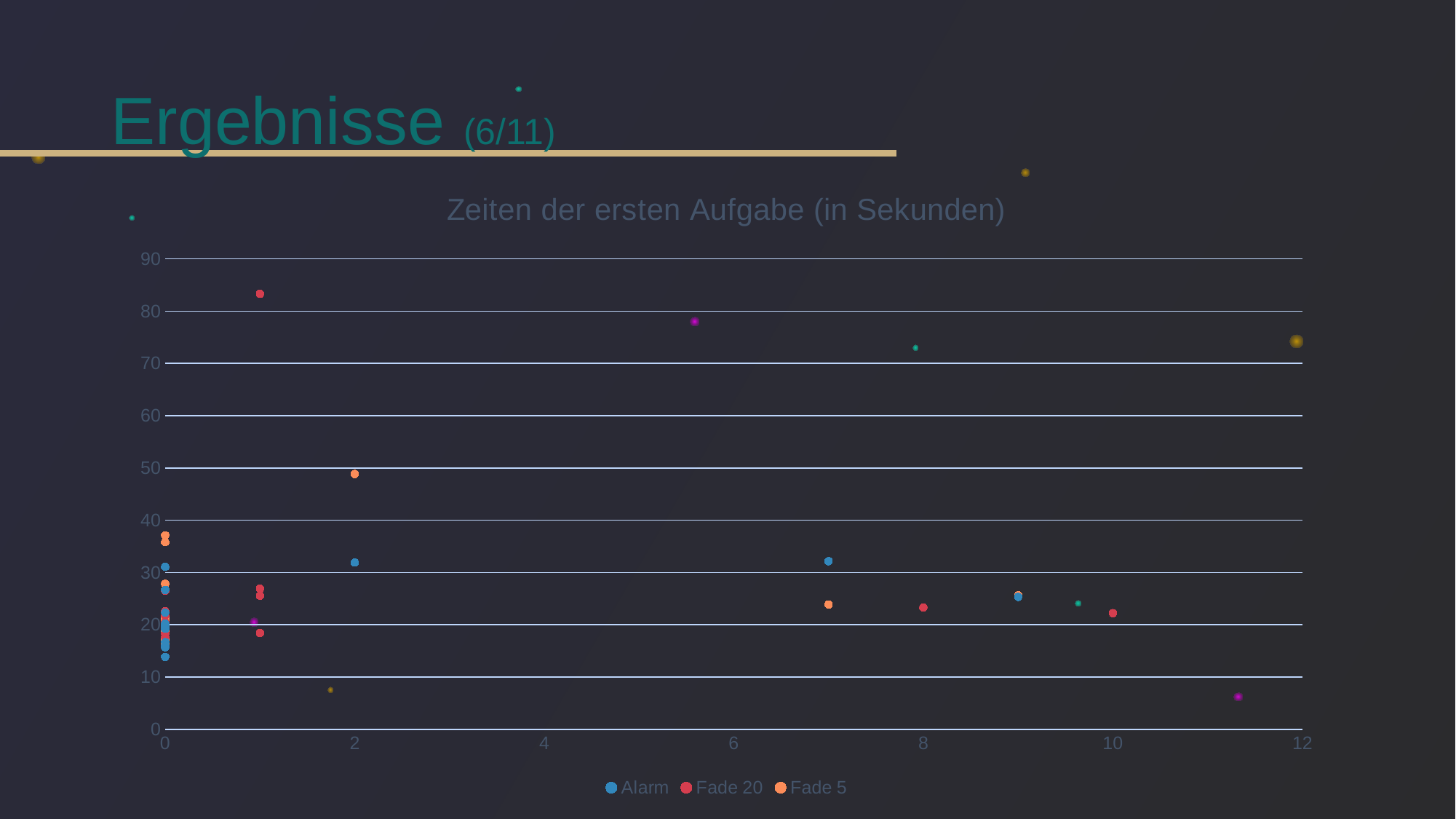

# Ergebnisse (6/11)

### Chart: Zeiten der ersten Aufgabe (in Sekunden)

| Category | Alarm | Fade 20 | Fade 5 |
|---|---|---|---|